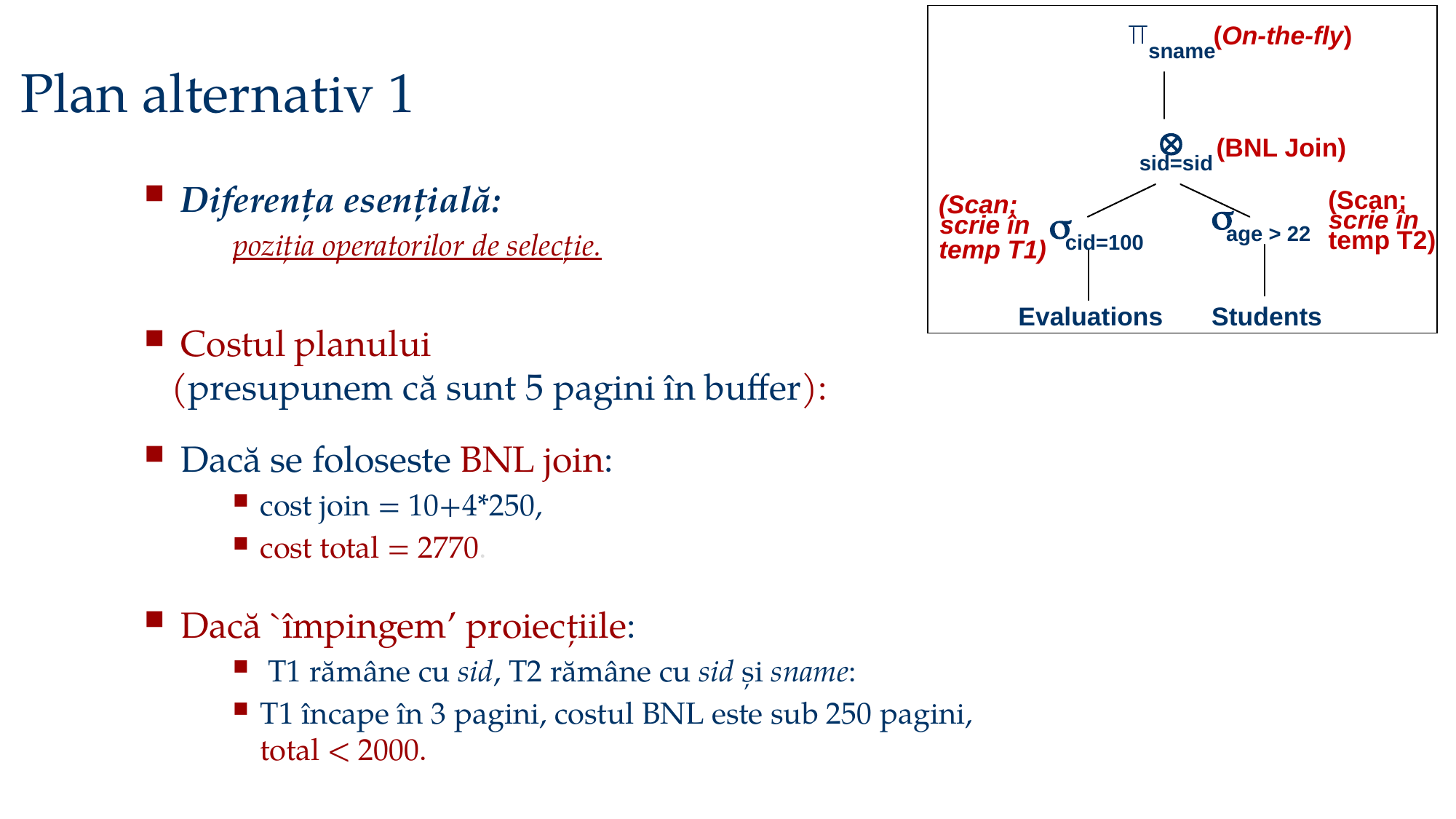

(On-the-fly)

sname
Plan alternativ 1

⊗
(BNL Join)
sid=sid
 Diferența esențială:
poziția operatorilor de selecție.

 Costul planului
(presupunem că sunt 5 pagini în buffer):

 Dacă se foloseste BNL join:
cost join = 10+4*250,
cost total = 2770.

 Dacă `împingem’ proiecțiile:
 T1 rămâne cu sid, T2 rămâne cu sid și sname:
T1 încape în 3 pagini, costul BNL este sub 250 pagini,
total < 2000.
(Scan;
(Scan;

σ
σ
scrie în
scrie în
age > 22
temp T2)
cid=100
temp T1)

Students
Evaluations